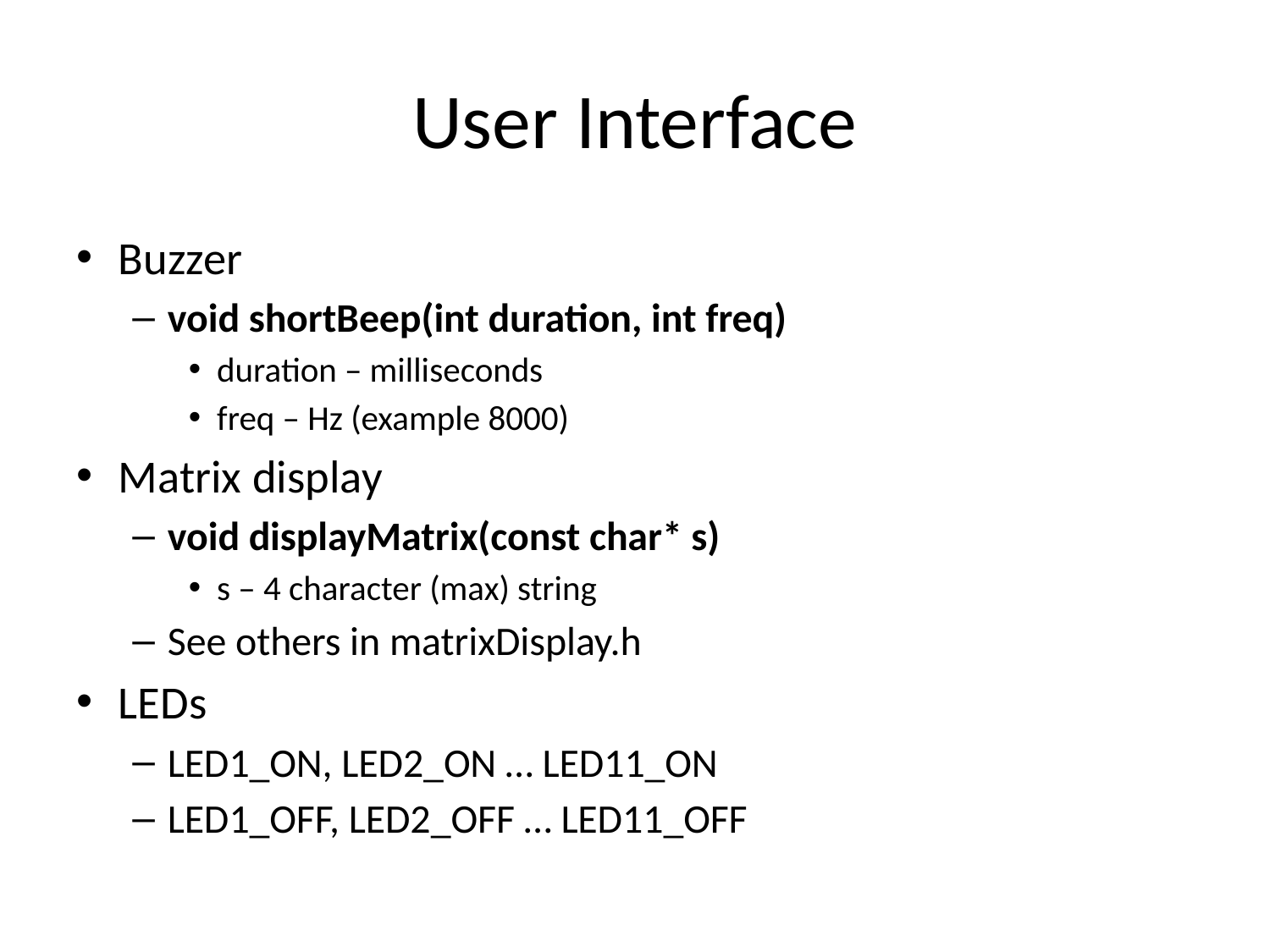

# User Interface
Buzzer
void shortBeep(int duration, int freq)
duration – milliseconds
freq – Hz (example 8000)
Matrix display
void displayMatrix(const char* s)
s – 4 character (max) string
See others in matrixDisplay.h
LEDs
LED1_ON, LED2_ON … LED11_ON
LED1_OFF, LED2_OFF … LED11_OFF